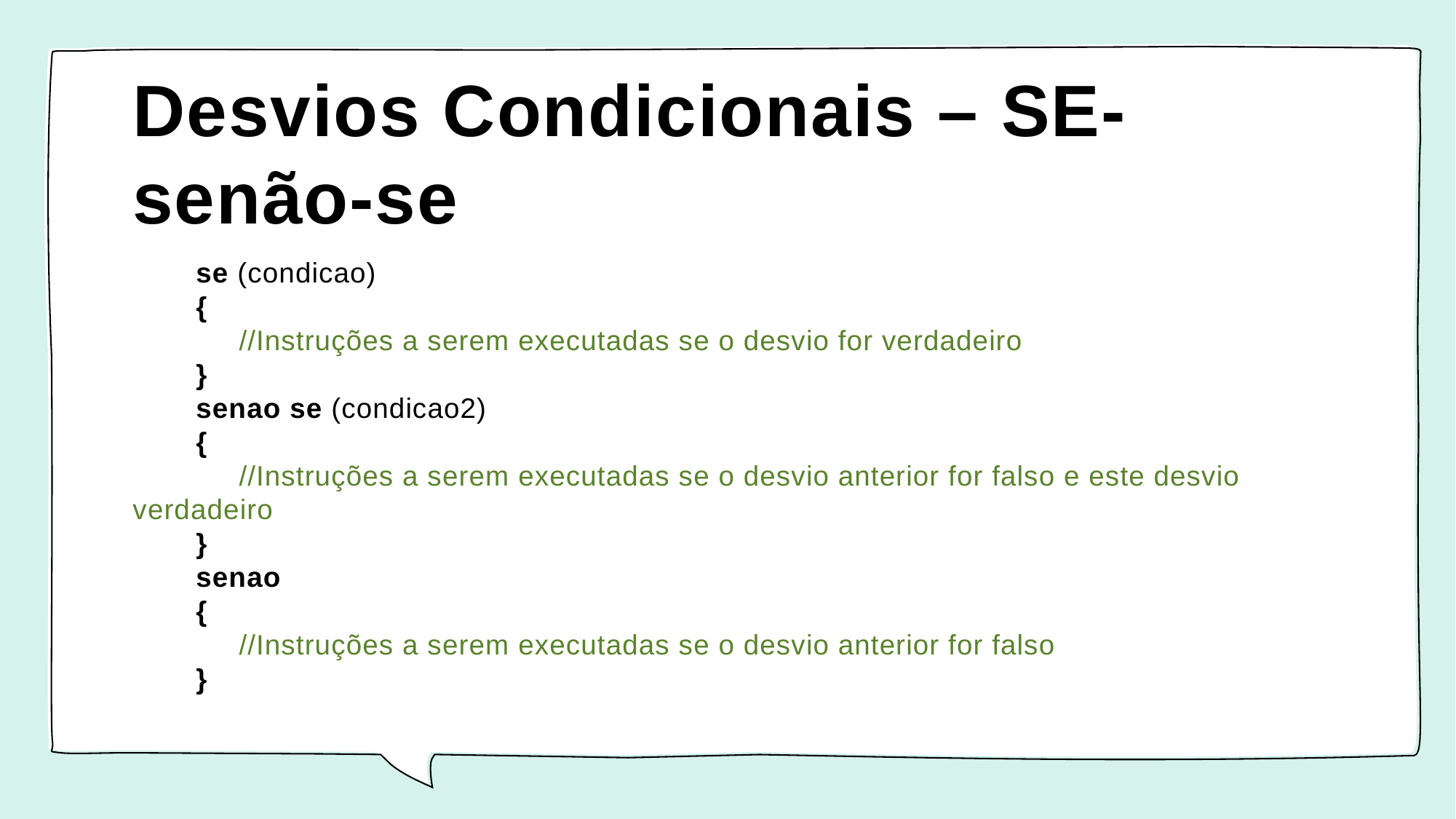

# Desvios Condicionais – SE-senão-se
	se (condicao)
	{
	     //Instruções a serem executadas se o desvio for verdadeiro
	}
	senao se (condicao2)
	{
	     //Instruções a serem executadas se o desvio anterior for falso e este desvio verdadeiro
	}
	senao
	{
	     //Instruções a serem executadas se o desvio anterior for falso
	}